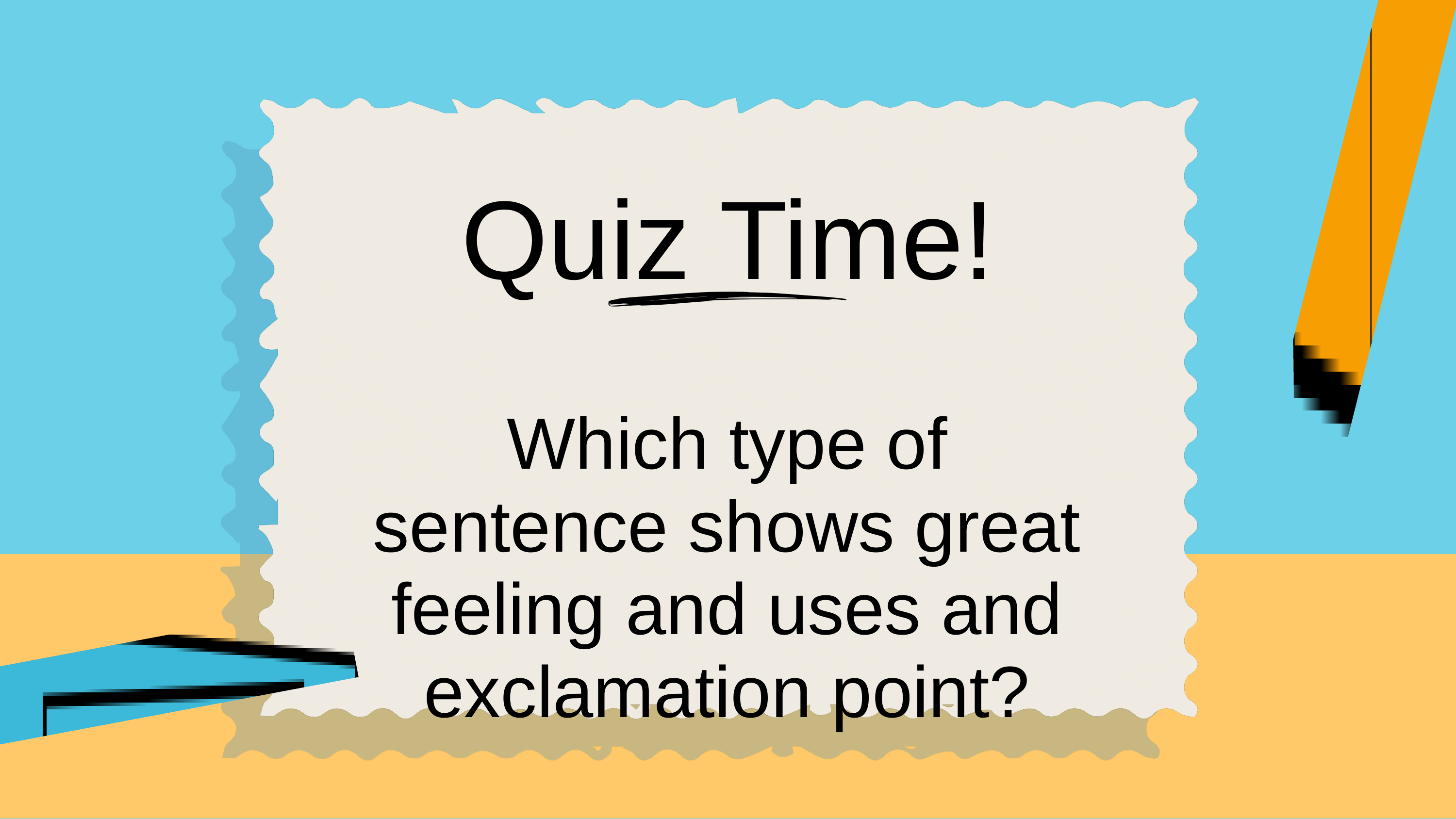

Quiz Time!

Which type of sentence shows great feeling and uses and exclamation point?